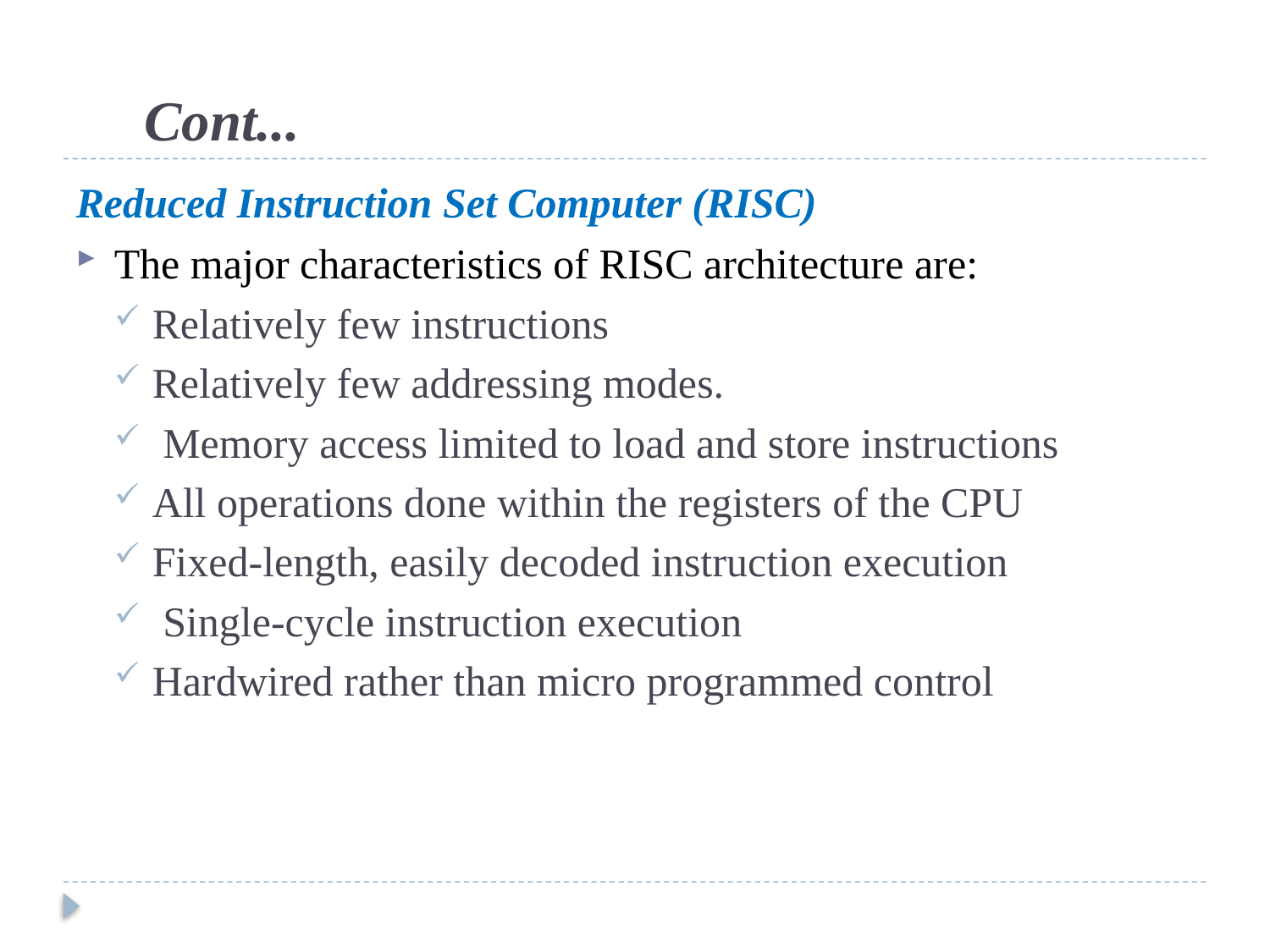

# Cont...
Reduced Instruction Set Computer (RISC)
The major characteristics of RISC architecture are:
Relatively few instructions
Relatively few addressing modes.
 Memory access limited to load and store instructions
All operations done within the registers of the CPU
Fixed-length, easily decoded instruction execution
 Single-cycle instruction execution
Hardwired rather than micro programmed control